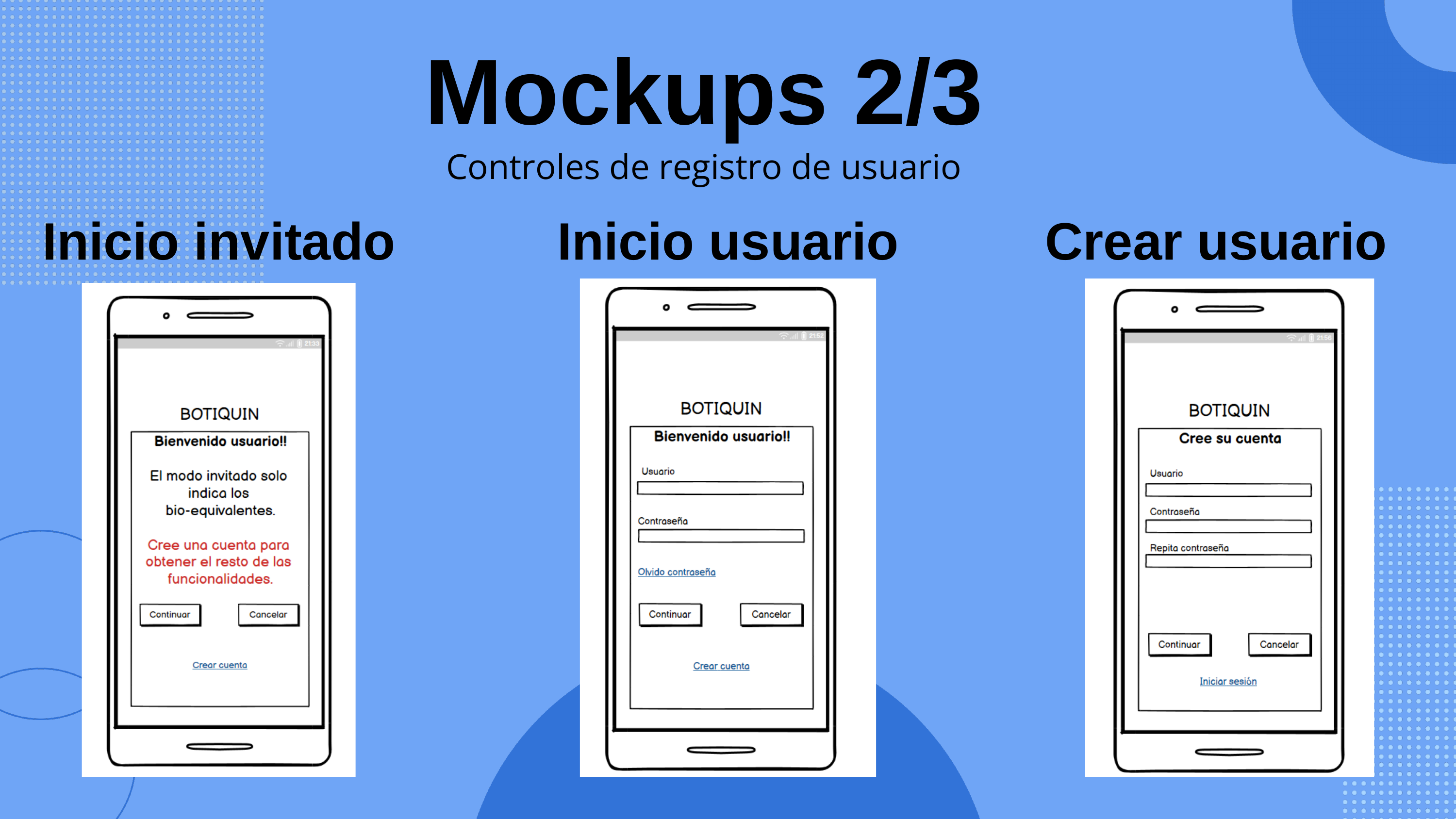

Mockups 2/3
Controles de registro de usuario
Inicio invitado
Inicio usuario
Crear usuario